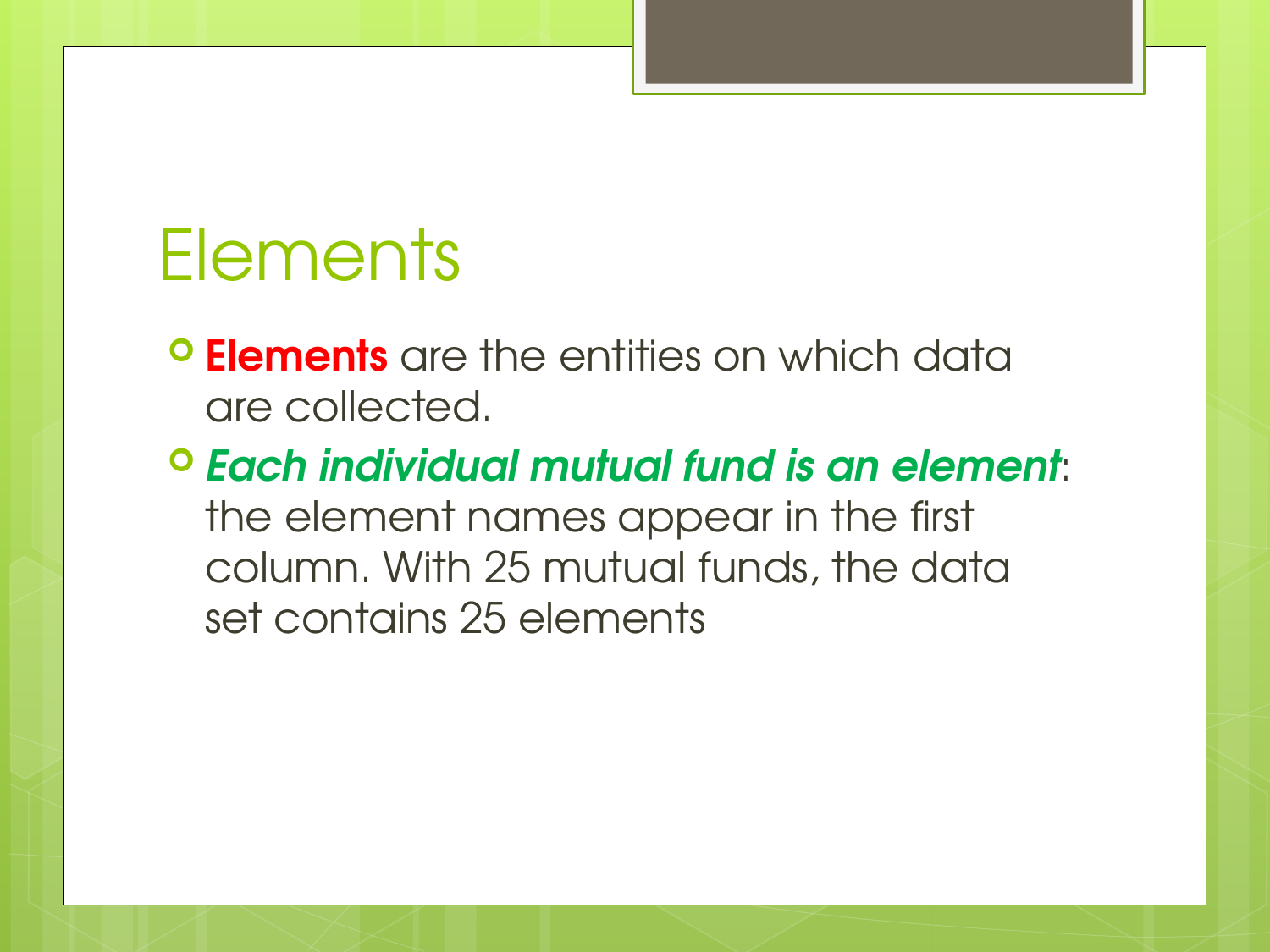

# Elements
Elements are the entities on which data are collected.
Each individual mutual fund is an element: the element names appear in the first column. With 25 mutual funds, the data set contains 25 elements